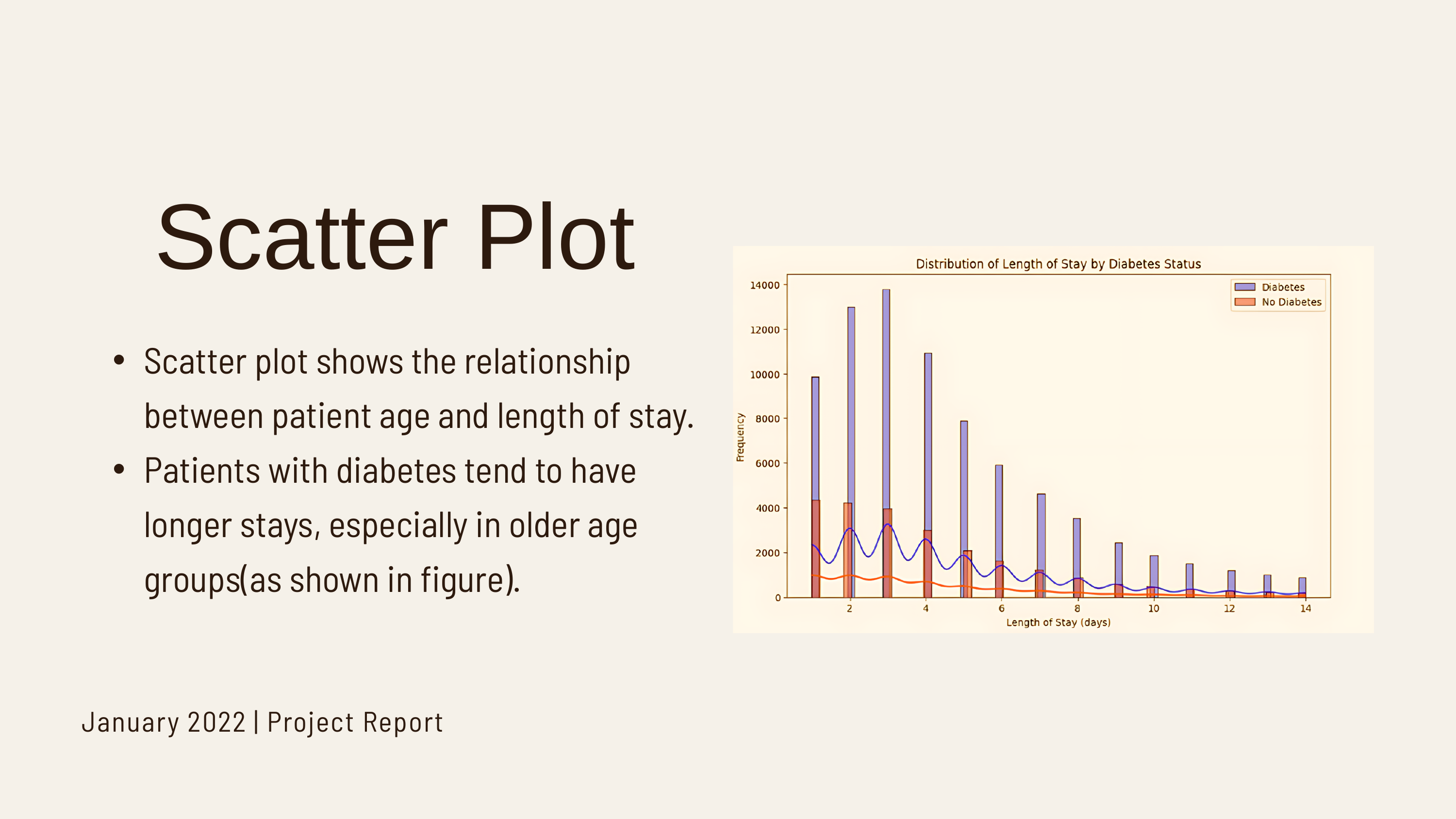

Scatter Plot
Scatter plot shows the relationship between patient age and length of stay.
Patients with diabetes tend to have longer stays, especially in older age groups(as shown in figure).

January 2022 | Project Report